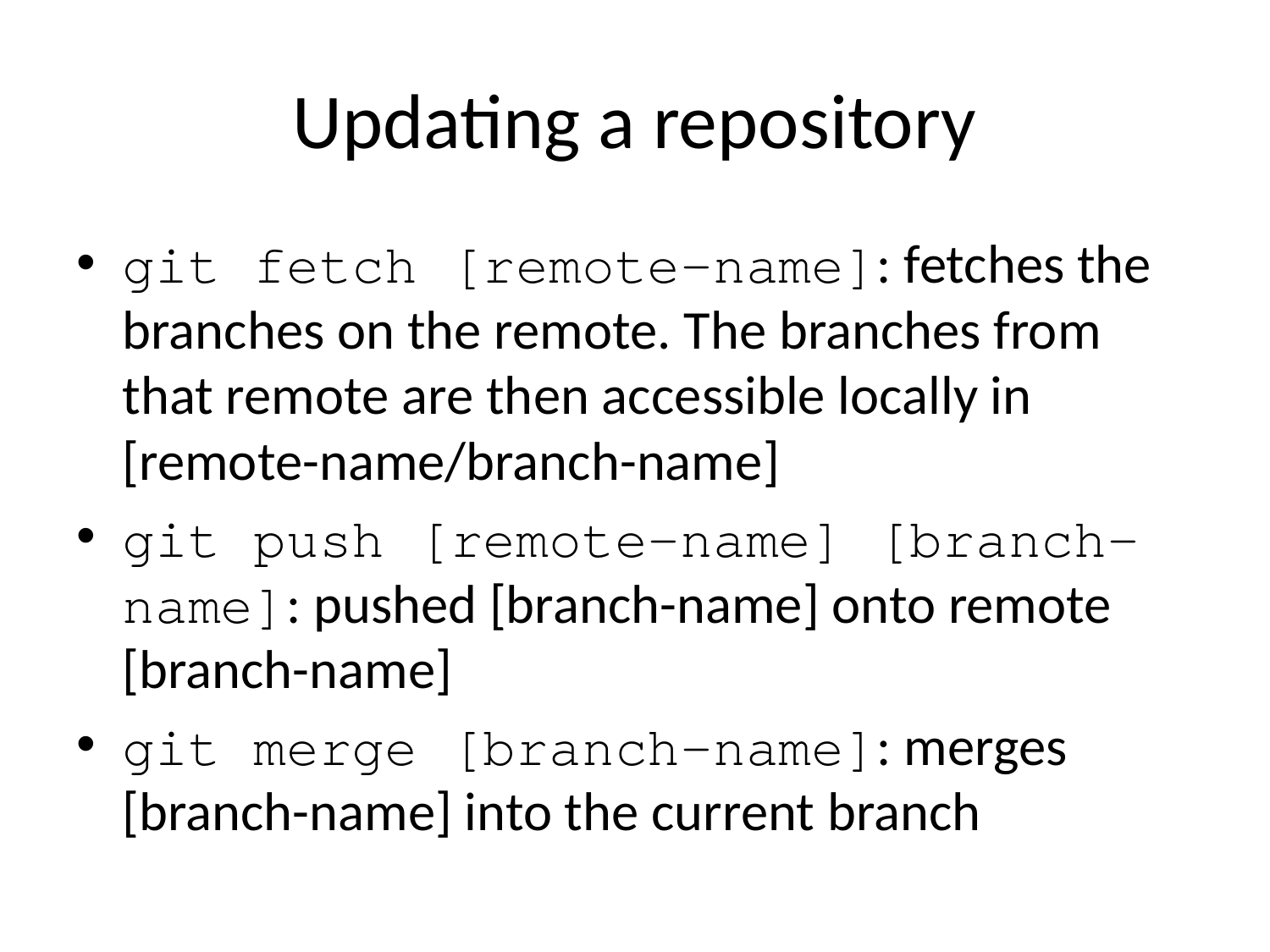

# Updating a repository
git fetch [remote-name]: fetches the branches on the remote. The branches from that remote are then accessible locally in [remote-name/branch-name]
git push [remote-name] [branch-name]: pushed [branch-name] onto remote [branch-name]
git merge [branch-name]: merges [branch-name] into the current branch